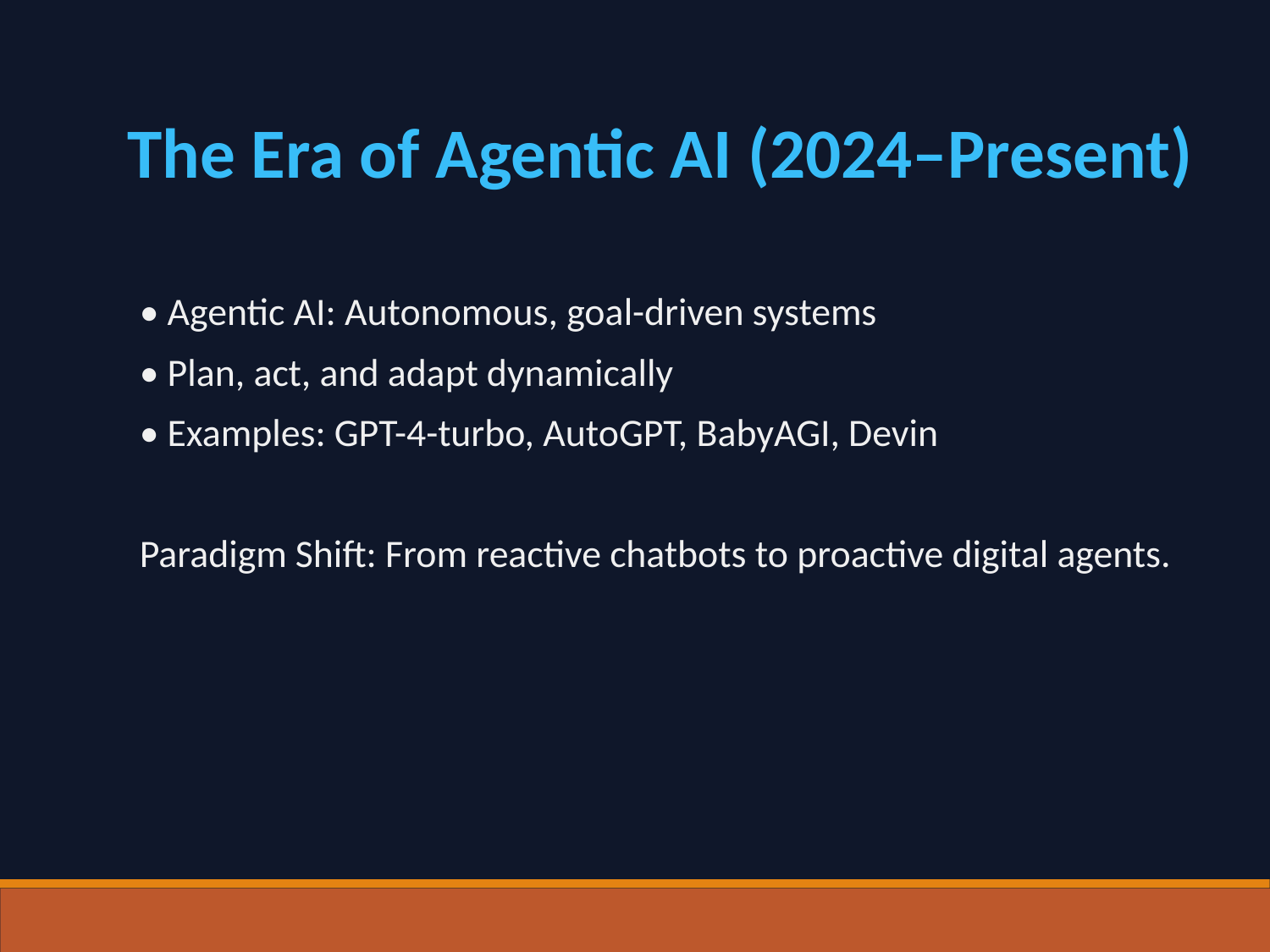

The Era of Agentic AI (2024–Present)

• Agentic AI: Autonomous, goal-driven systems
• Plan, act, and adapt dynamically
• Examples: GPT-4-turbo, AutoGPT, BabyAGI, Devin
Paradigm Shift: From reactive chatbots to proactive digital agents.